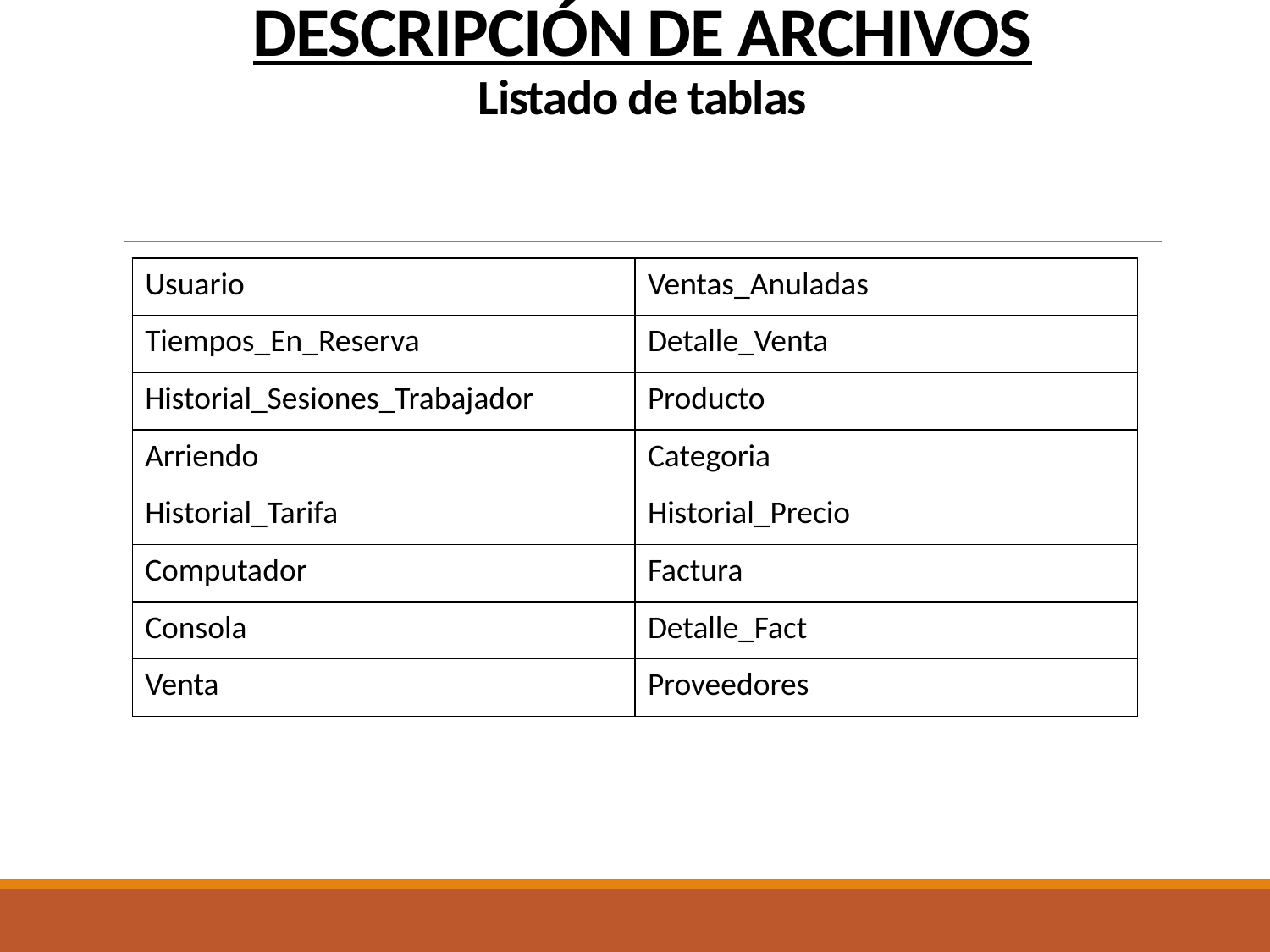

# DESCRIPCIÓN DE ARCHIVOS Listado de tablas
| Usuario | Ventas\_Anuladas |
| --- | --- |
| Tiempos\_En\_Reserva | Detalle\_Venta |
| Historial\_Sesiones\_Trabajador | Producto |
| Arriendo | Categoria |
| Historial\_Tarifa | Historial\_Precio |
| Computador | Factura |
| Consola | Detalle\_Fact |
| Venta | Proveedores |